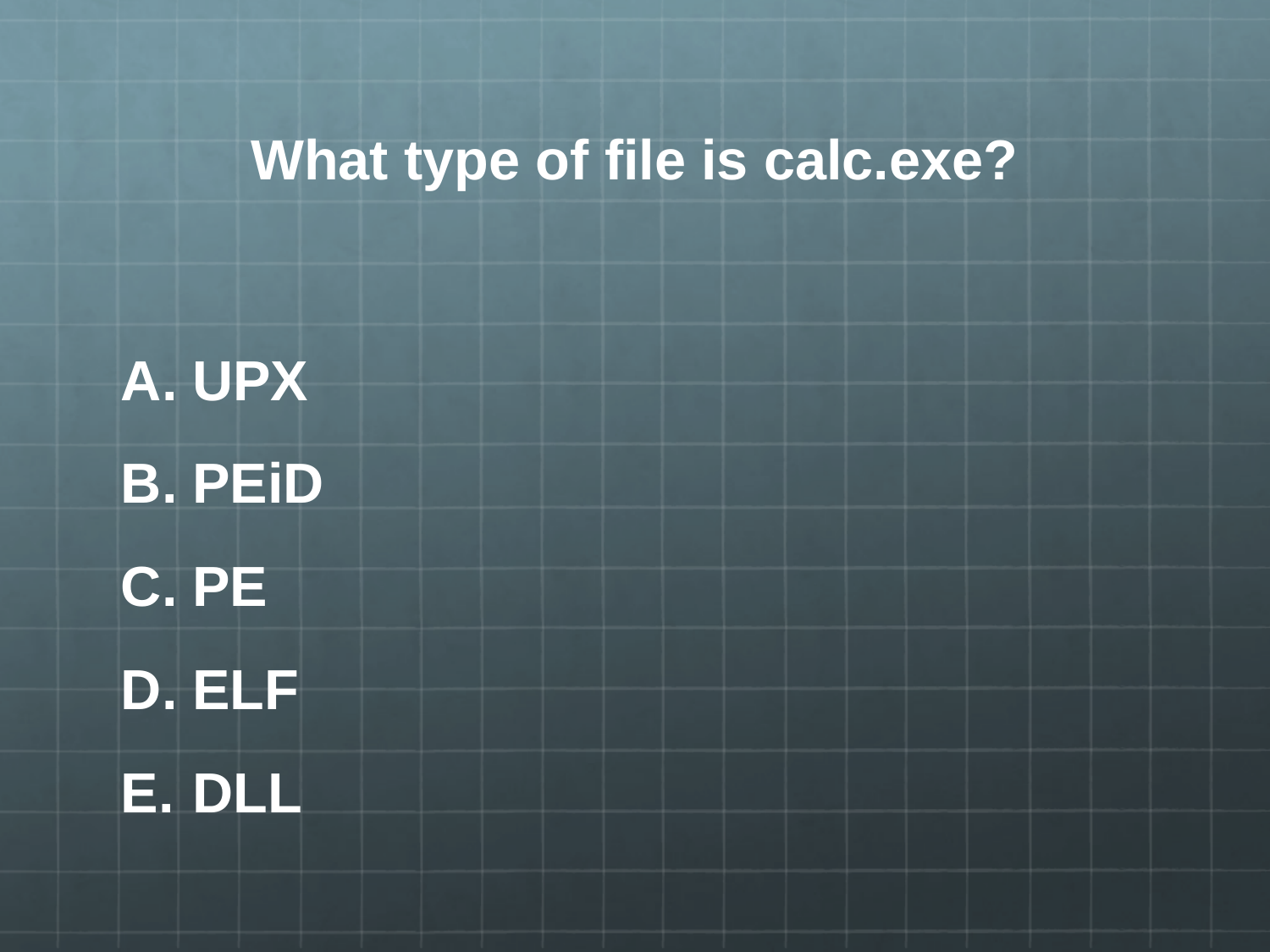

# What type of file is calc.exe?
UPX
PEiD
PE
ELF
DLL